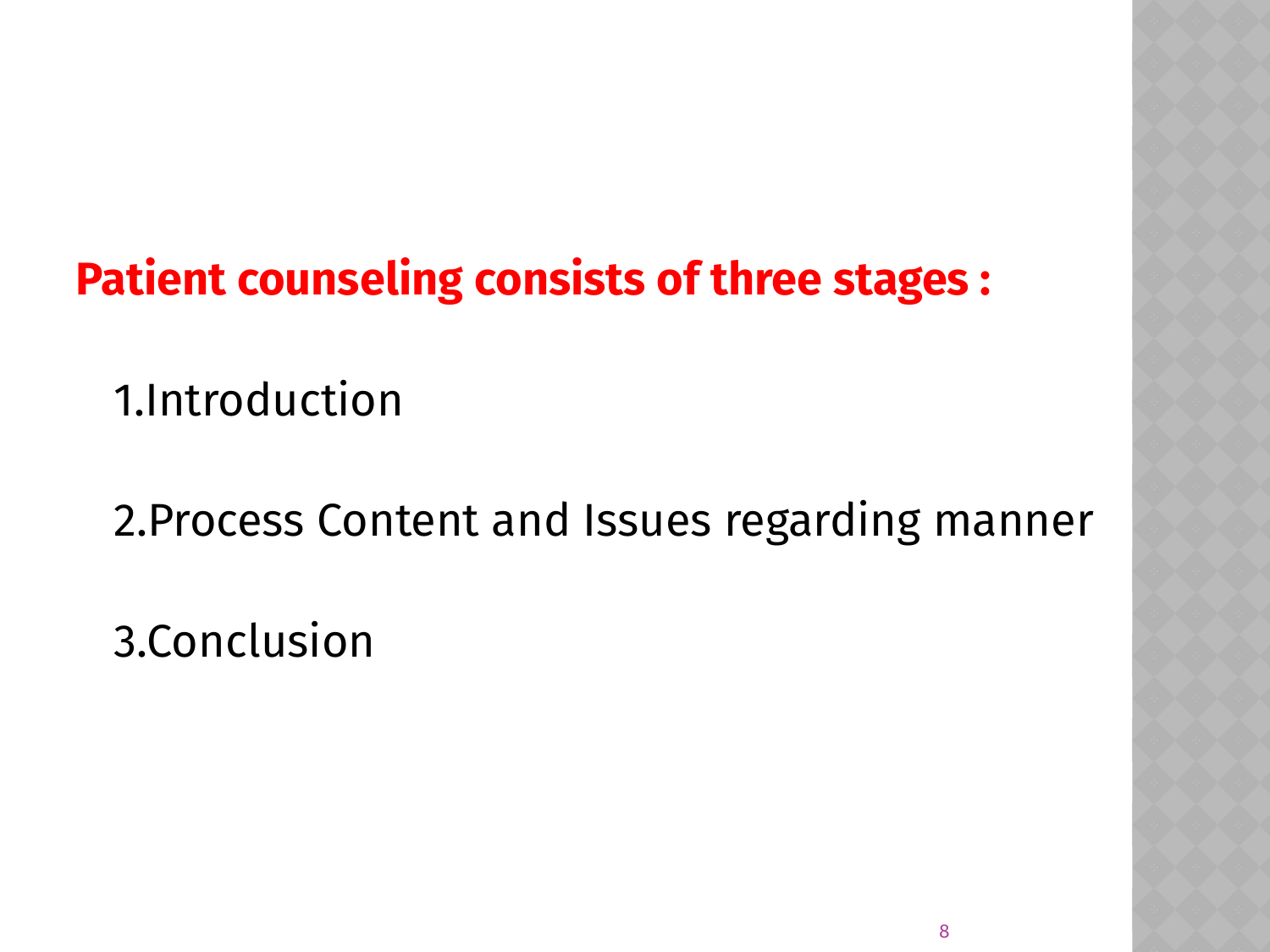

Patient counseling consists of three stages :
1.Introduction
2.Process Content and Issues regarding manner
3.Conclusion
8